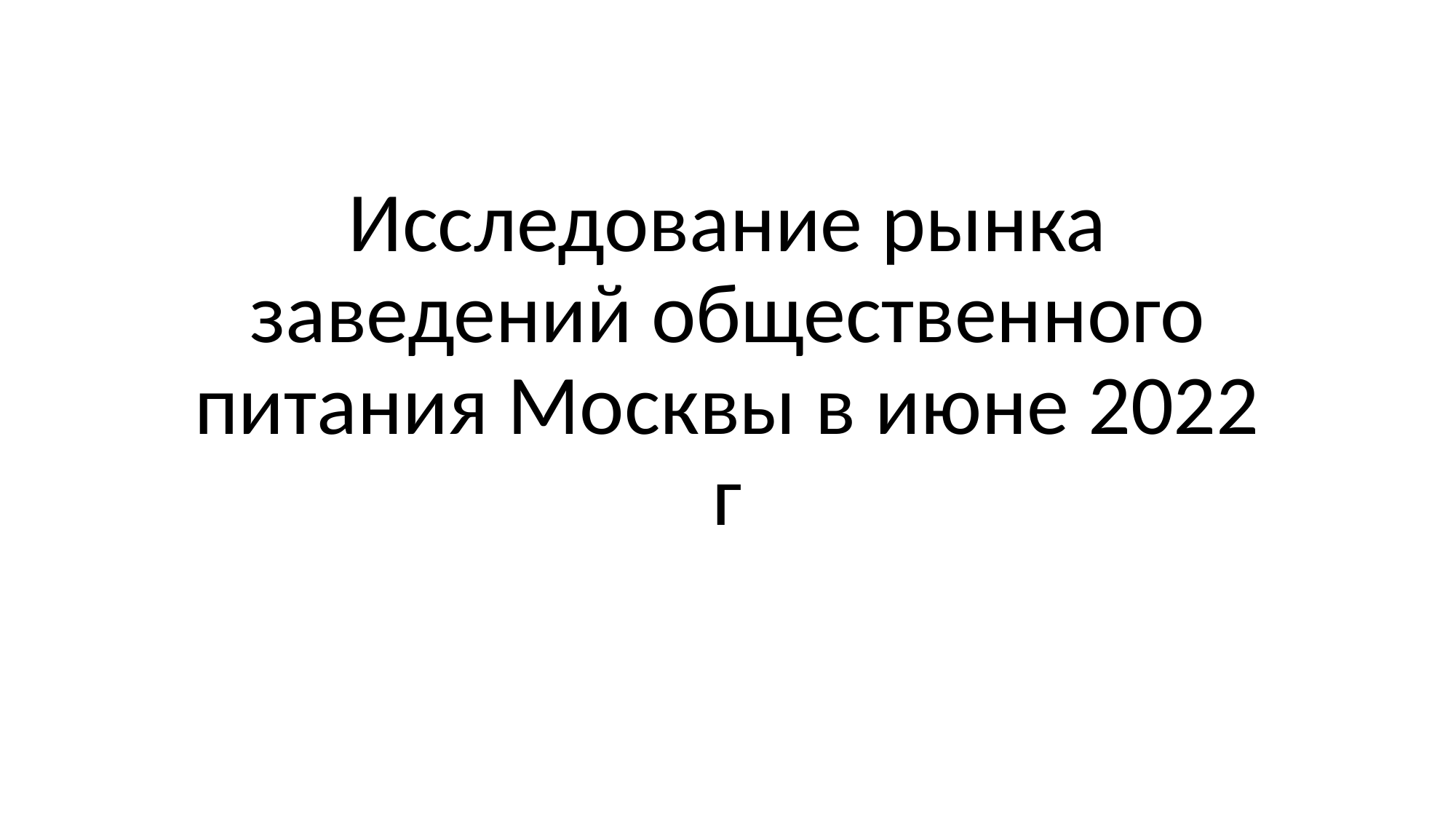

# Исследование рынка заведений общественного питания Москвы в июне 2022 г